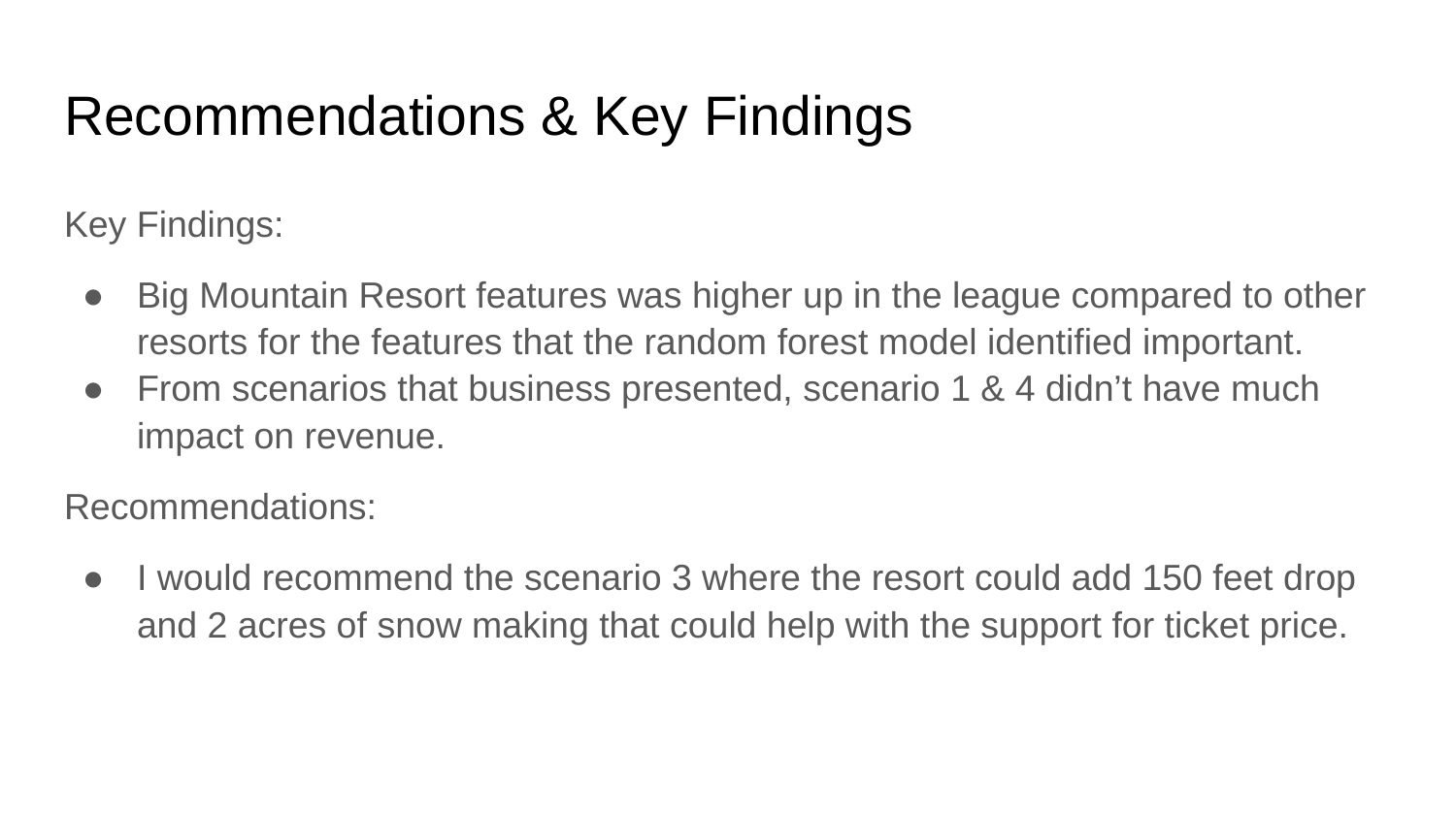

# Recommendations & Key Findings

Key Findings:
Big Mountain Resort features was higher up in the league compared to other resorts for the features that the random forest model identified important.
From scenarios that business presented, scenario 1 & 4 didn’t have much impact on revenue.
Recommendations:
I would recommend the scenario 3 where the resort could add 150 feet drop and 2 acres of snow making that could help with the support for ticket price.